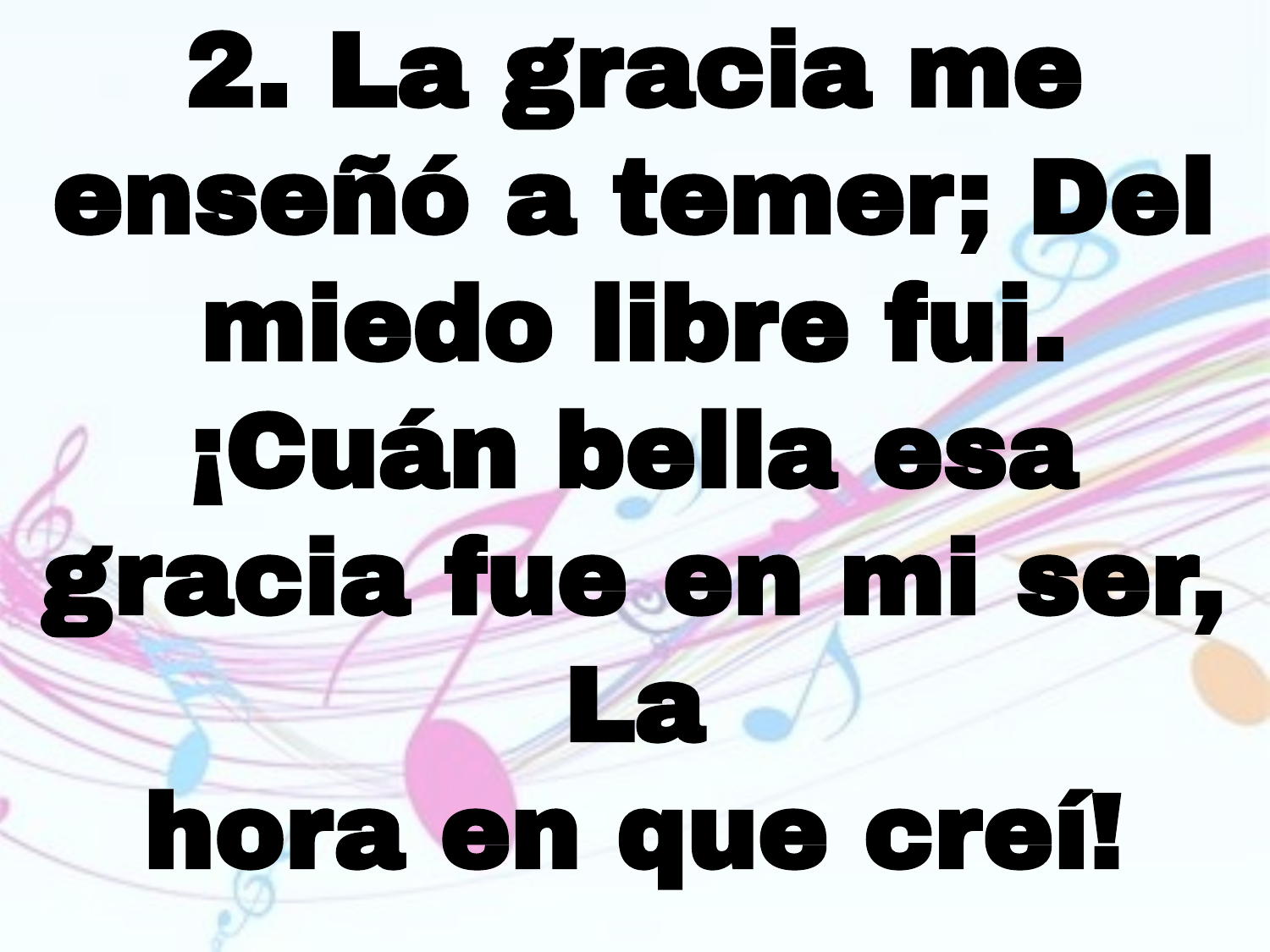

2. La gracia me enseñó a temer; Del
miedo libre fui.
¡Cuán bella esa gracia fue en mi ser, La
hora en que creí!